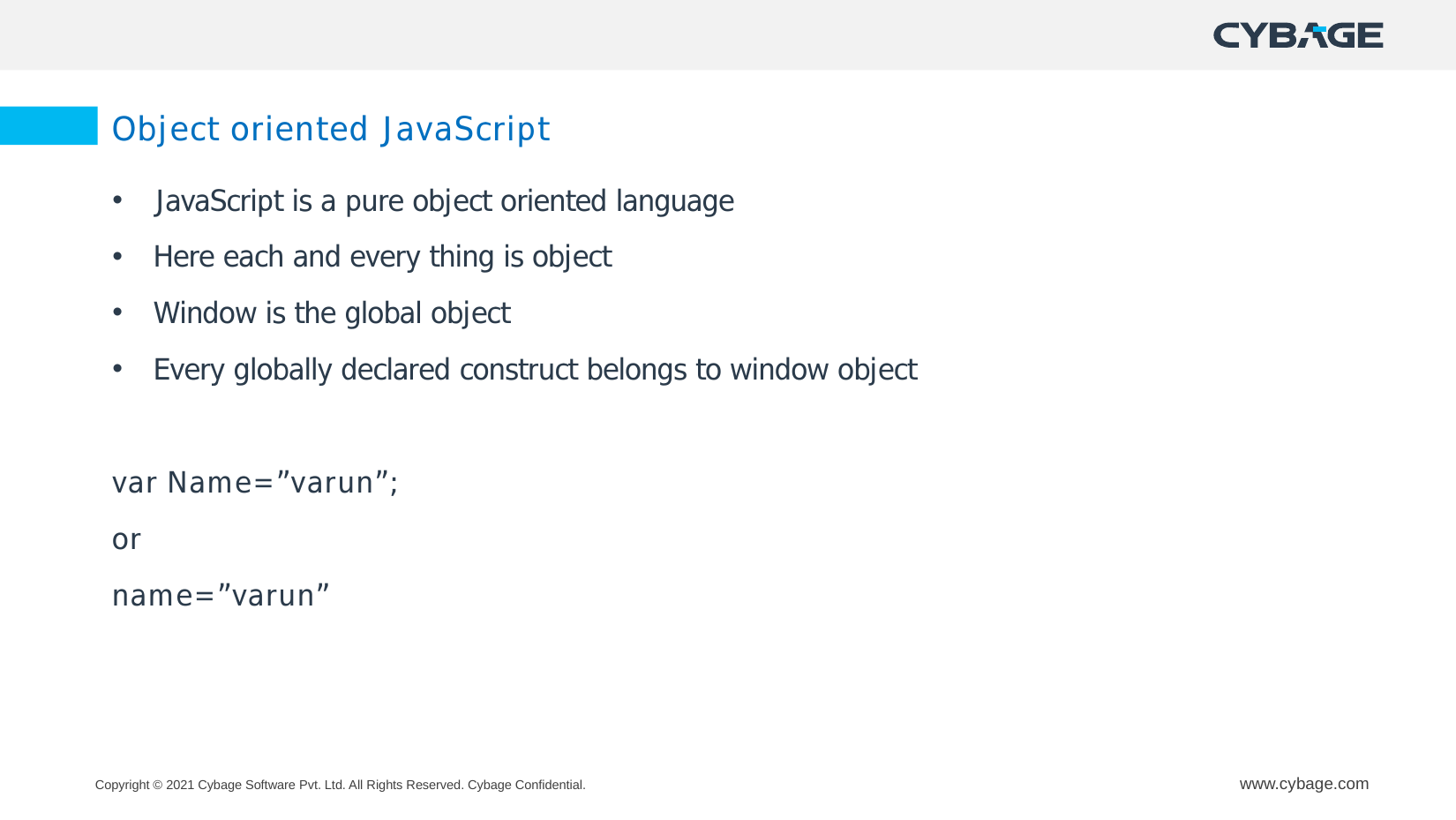

Object oriented JavaScript

JavaScript is a pure object oriented language
Here each and every thing is object
Window is the global object
Every globally declared construct belongs to window object

var Name=”varun”;
or
name=”varun”